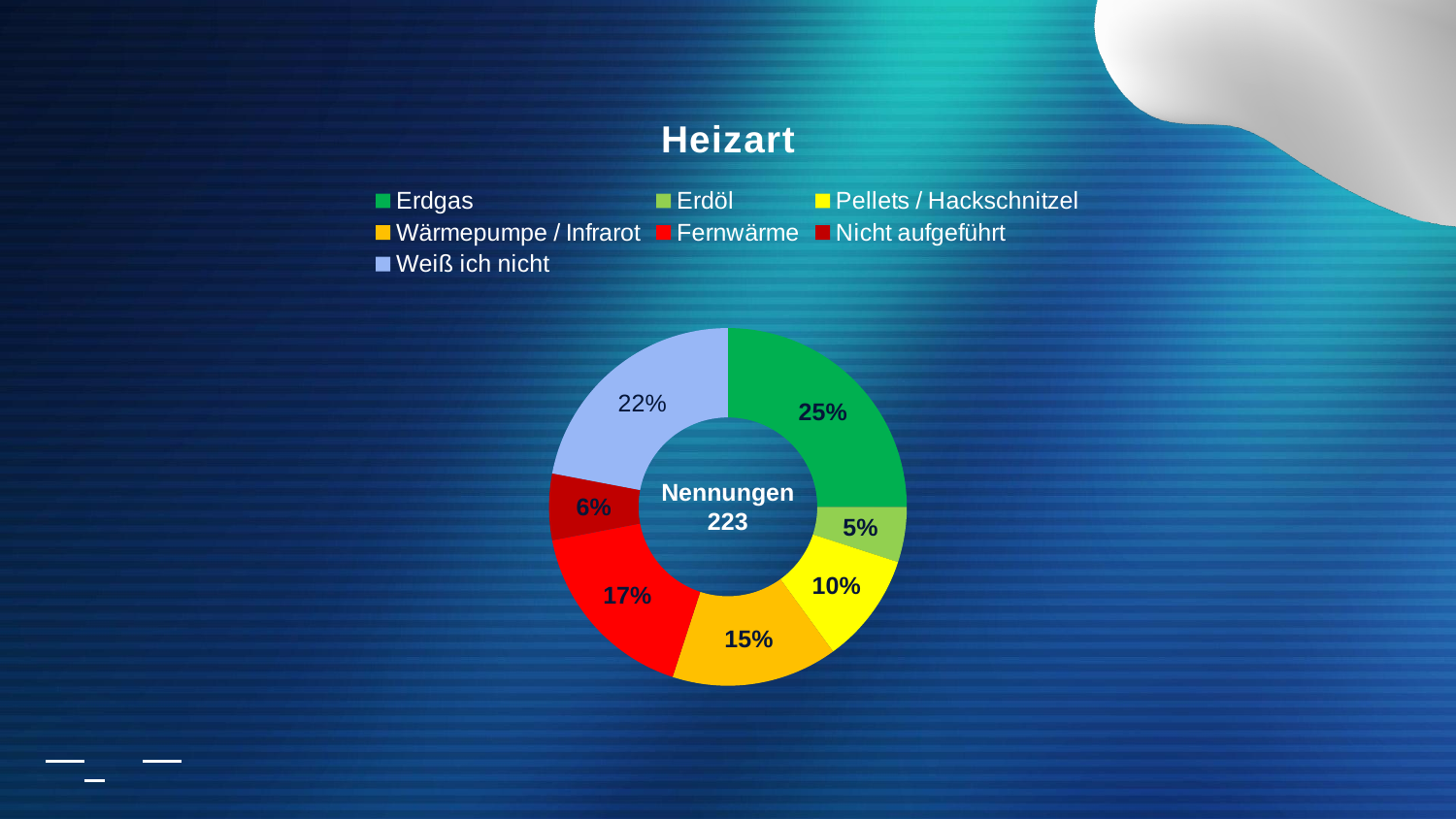

### Chart: Heizart

| Category | Verkauf |
|---|---|
| Erdgas | 25.0 |
| Erdöl | 5.0 |
| Pellets / Hackschnitzel | 10.0 |
| Wärmepumpe / Infrarot | 15.0 |
| Fernwärme | 17.0 |
| Nicht aufgeführt | 6.0 |
| Weiß ich nicht | 22.0 |
Nennungen
223